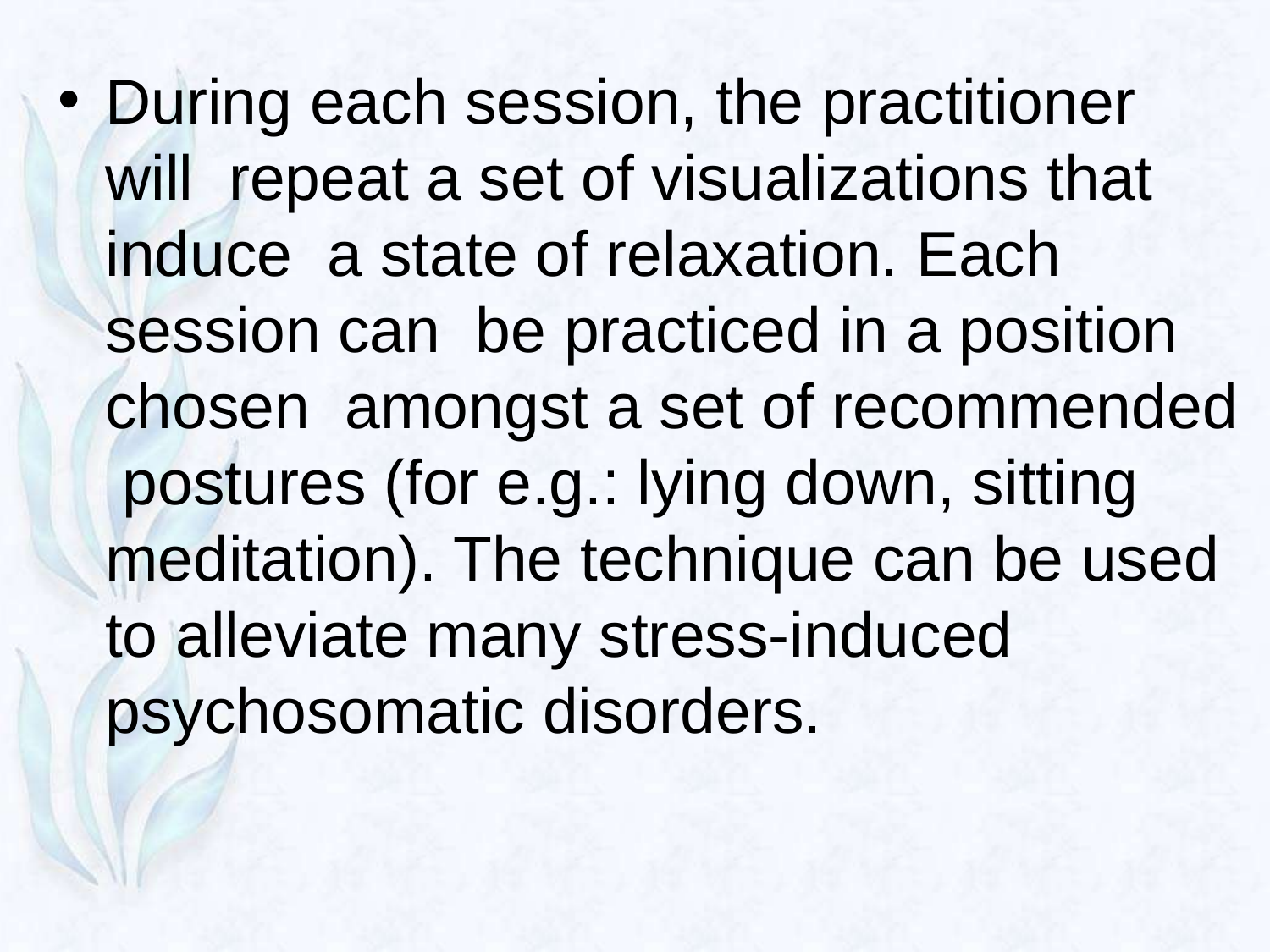

During each session, the practitioner will  repeat a set of visualizations that induce  a state of relaxation. Each session can  be practiced in a position chosen  amongst a set of recommended  postures (for e.g.: lying down, sitting  meditation). The technique can be used  to alleviate many stress-induced  psychosomatic disorders.